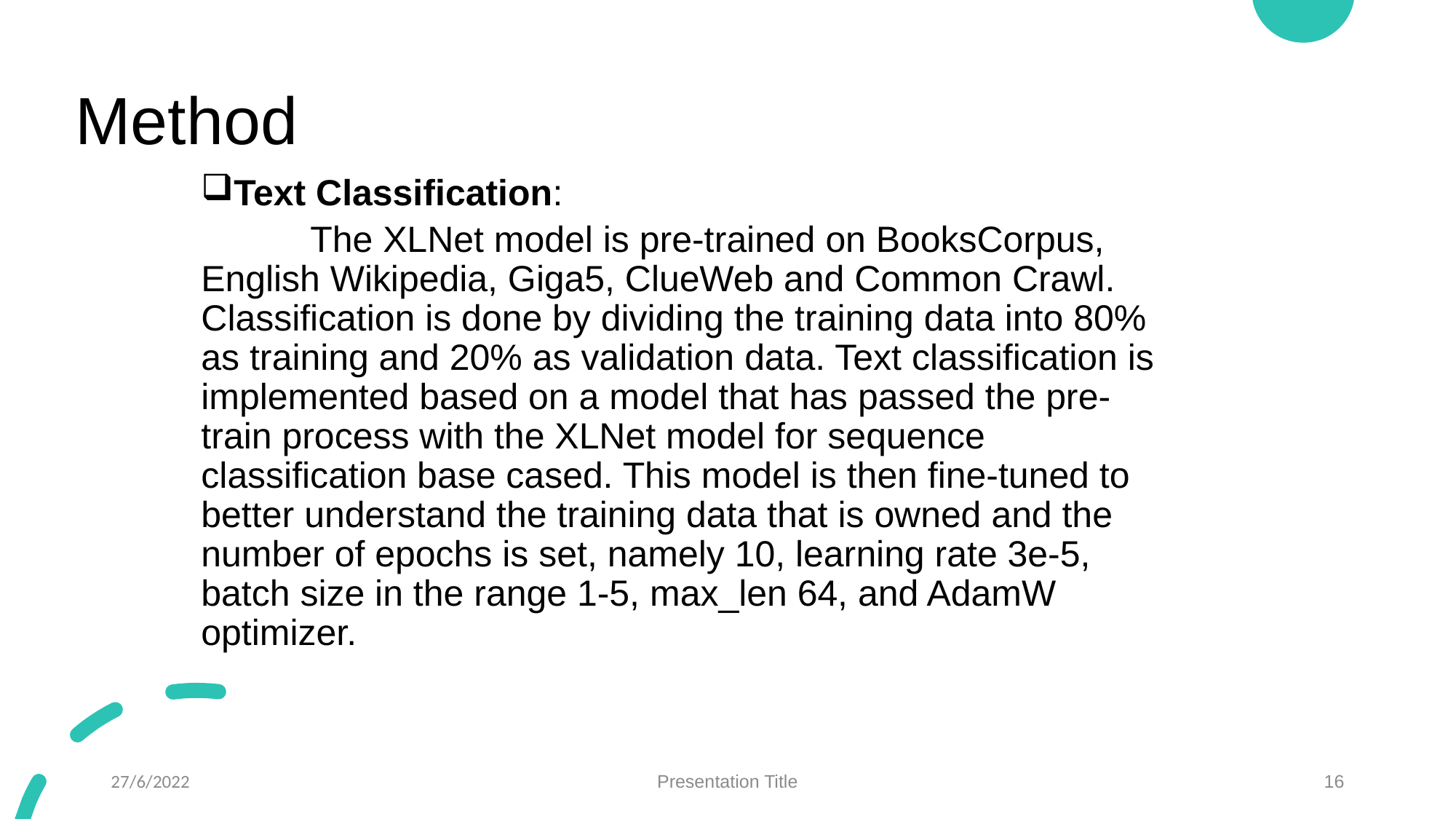

# Method
Text Classification:
	The XLNet model is pre-trained on BooksCorpus, English Wikipedia, Giga5, ClueWeb and Common Crawl. Classification is done by dividing the training data into 80% as training and 20% as validation data. Text classification is implemented based on a model that has passed the pre-train process with the XLNet model for sequence classification base cased. This model is then fine-tuned to better understand the training data that is owned and the number of epochs is set, namely 10, learning rate 3e-5, batch size in the range 1-5, max_len 64, and AdamW optimizer.
27/6/2022
Presentation Title
16